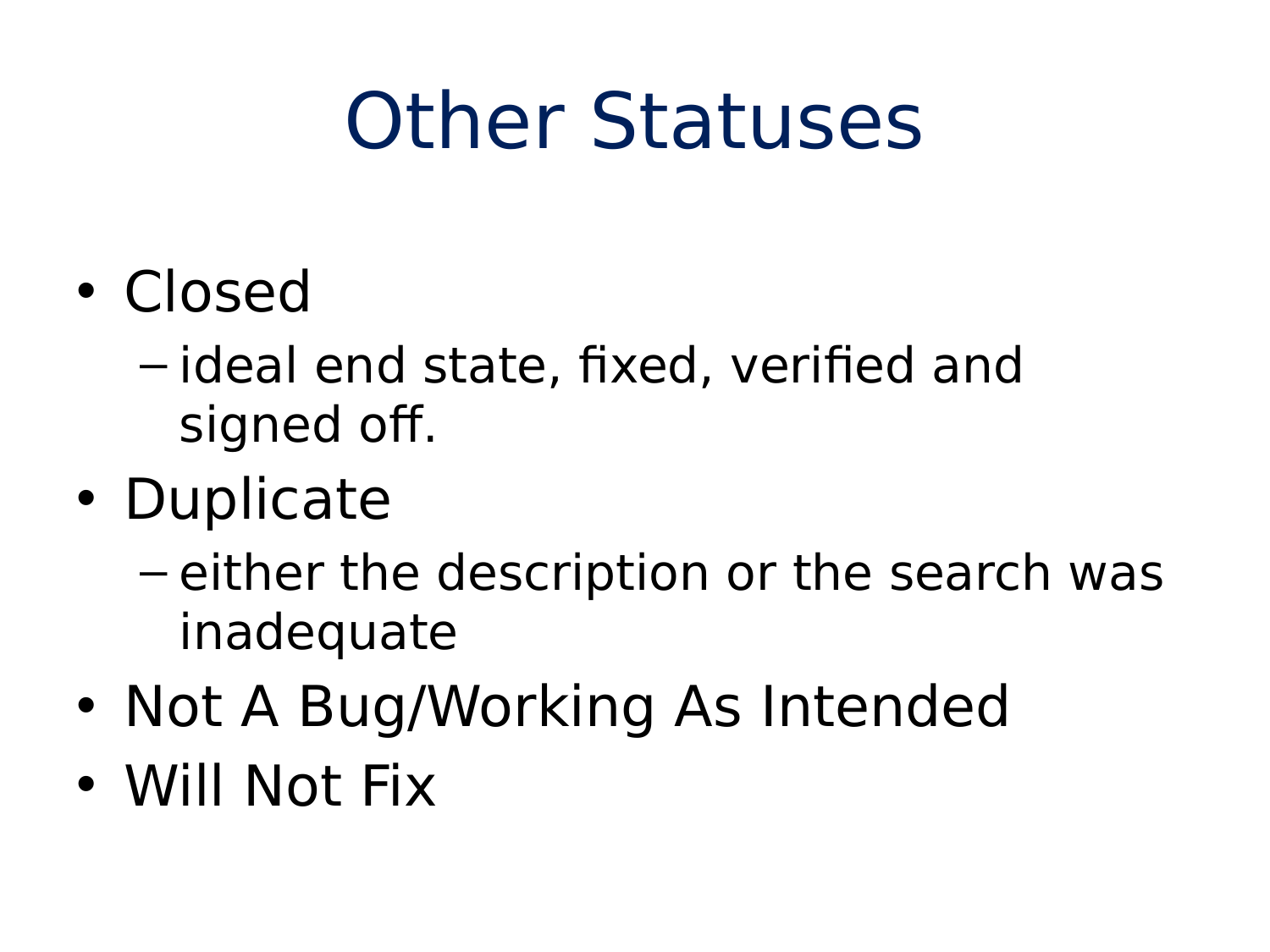

# Other Statuses
Closed
ideal end state, fixed, verified and signed off.
Duplicate
either the description or the search was inadequate
Not A Bug/Working As Intended
Will Not Fix